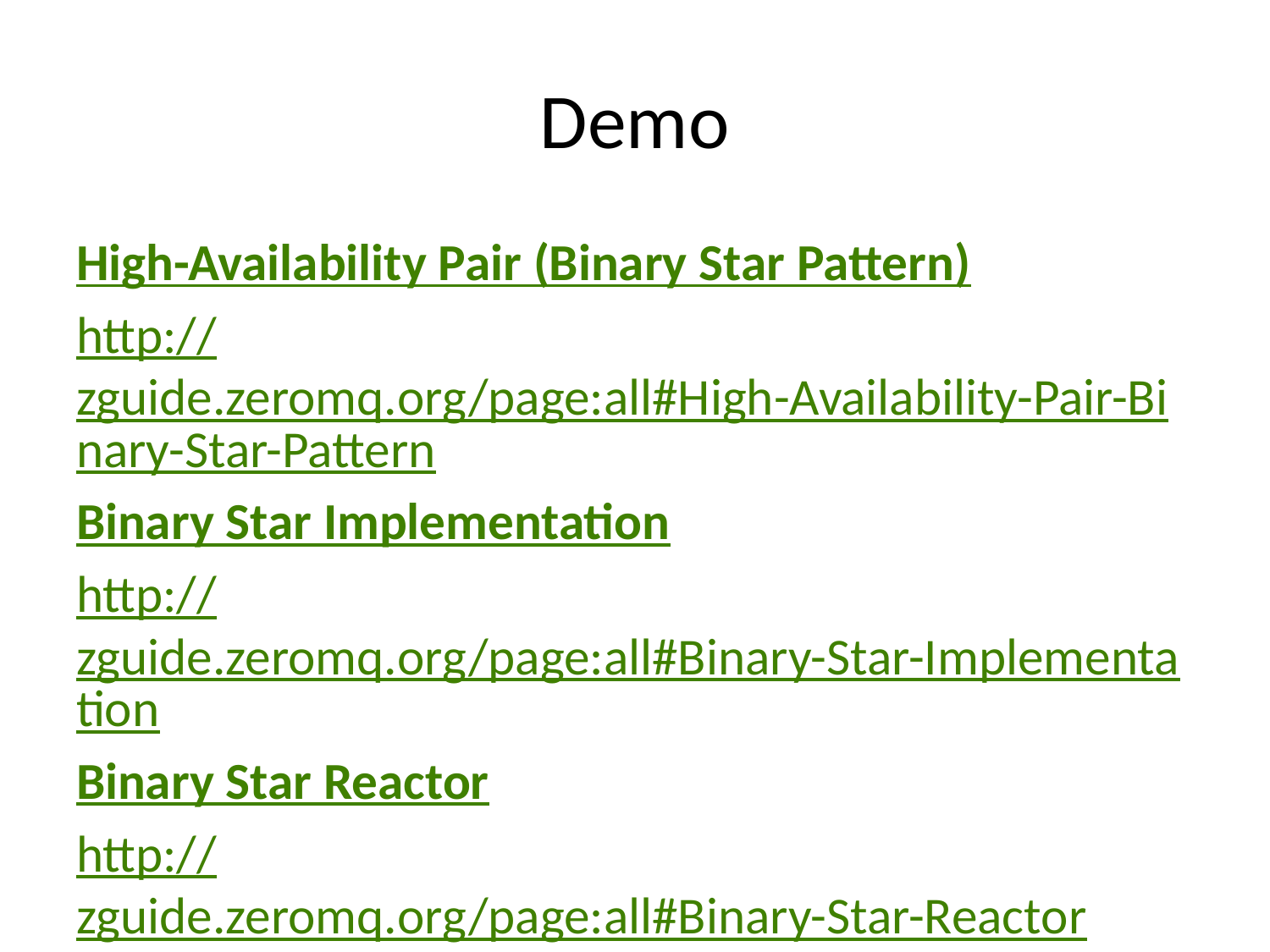

# Demo
High-Availability Pair (Binary Star Pattern)
http://zguide.zeromq.org/page:all#High-Availability-Pair-Binary-Star-Pattern
Binary Star Implementation
http://zguide.zeromq.org/page:all#Binary-Star-Implementation
Binary Star Reactor
http://zguide.zeromq.org/page:all#Binary-Star-Reactor